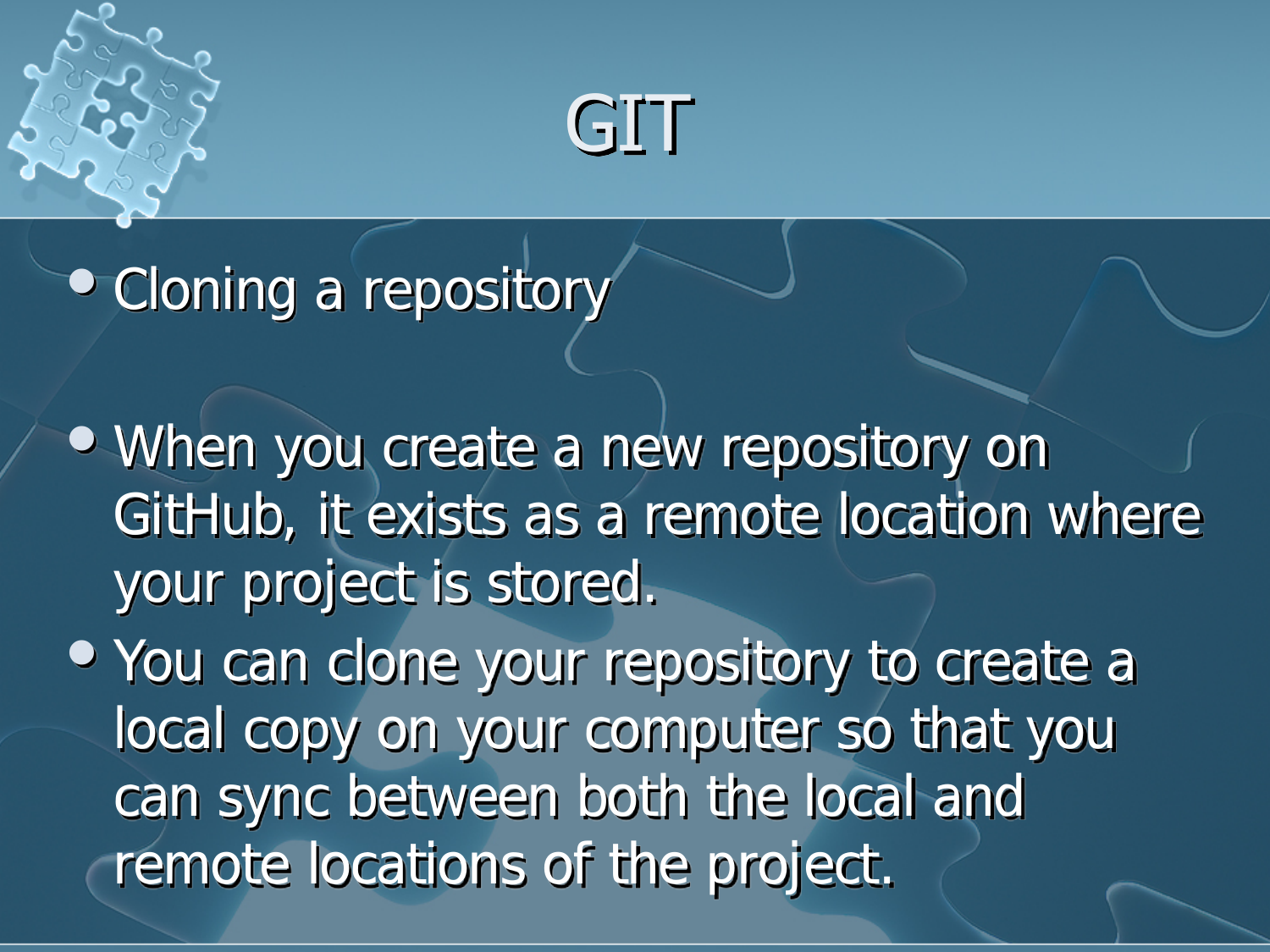

# GIT
Cloning a repository

When you create a new repository on GitHub, it exists as a remote location where your project is stored.
You can clone your repository to create a local copy on your computer so that you can sync between both the local and remote locations of the project.